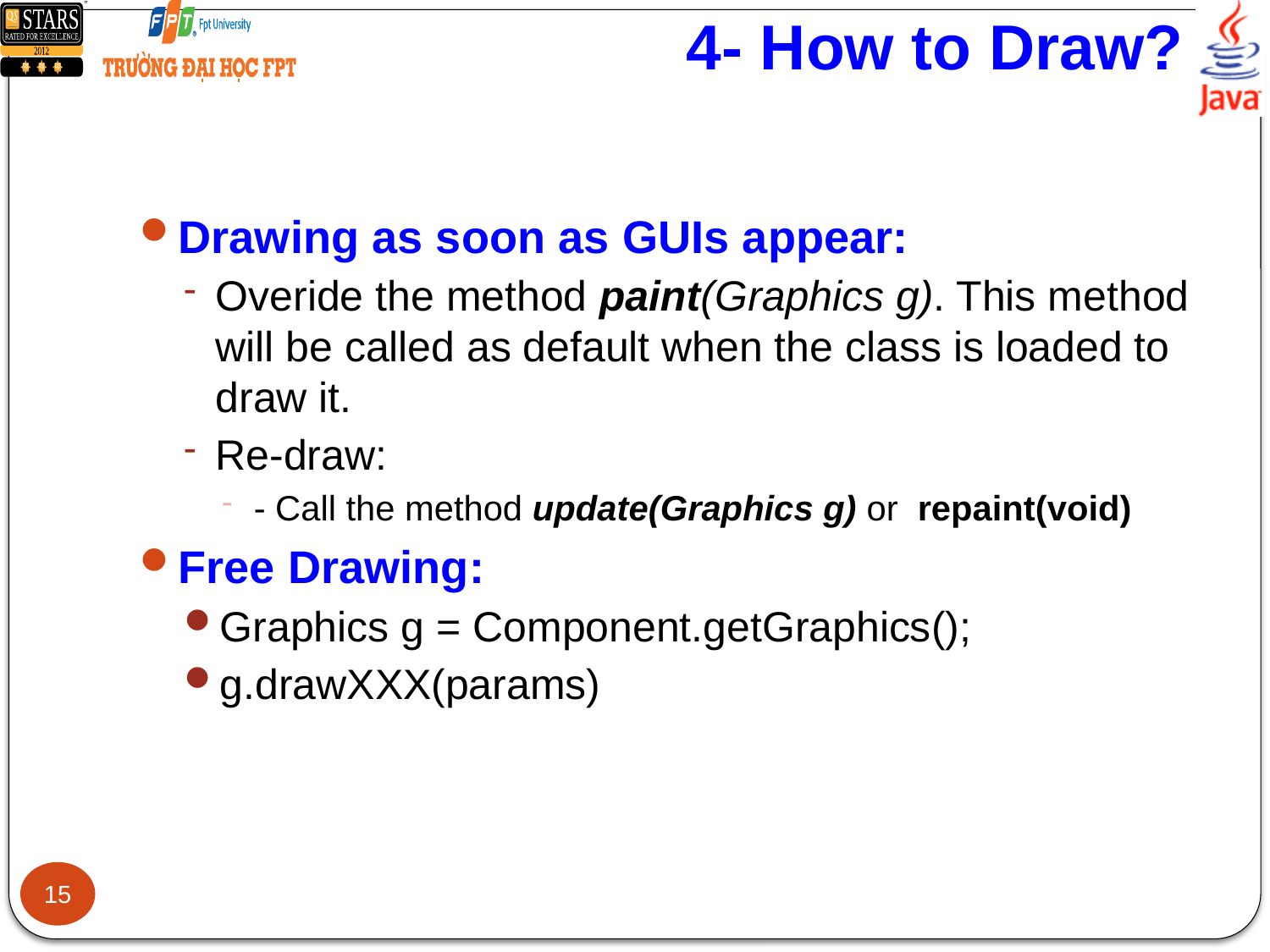

# 4- How to Draw?
Drawing as soon as GUIs appear:
Overide the method paint(Graphics g). This method will be called as default when the class is loaded to draw it.
Re-draw:
- Call the method update(Graphics g) or  repaint(void)
Free Drawing:
Graphics g = Component.getGraphics();
g.drawXXX(params)
15